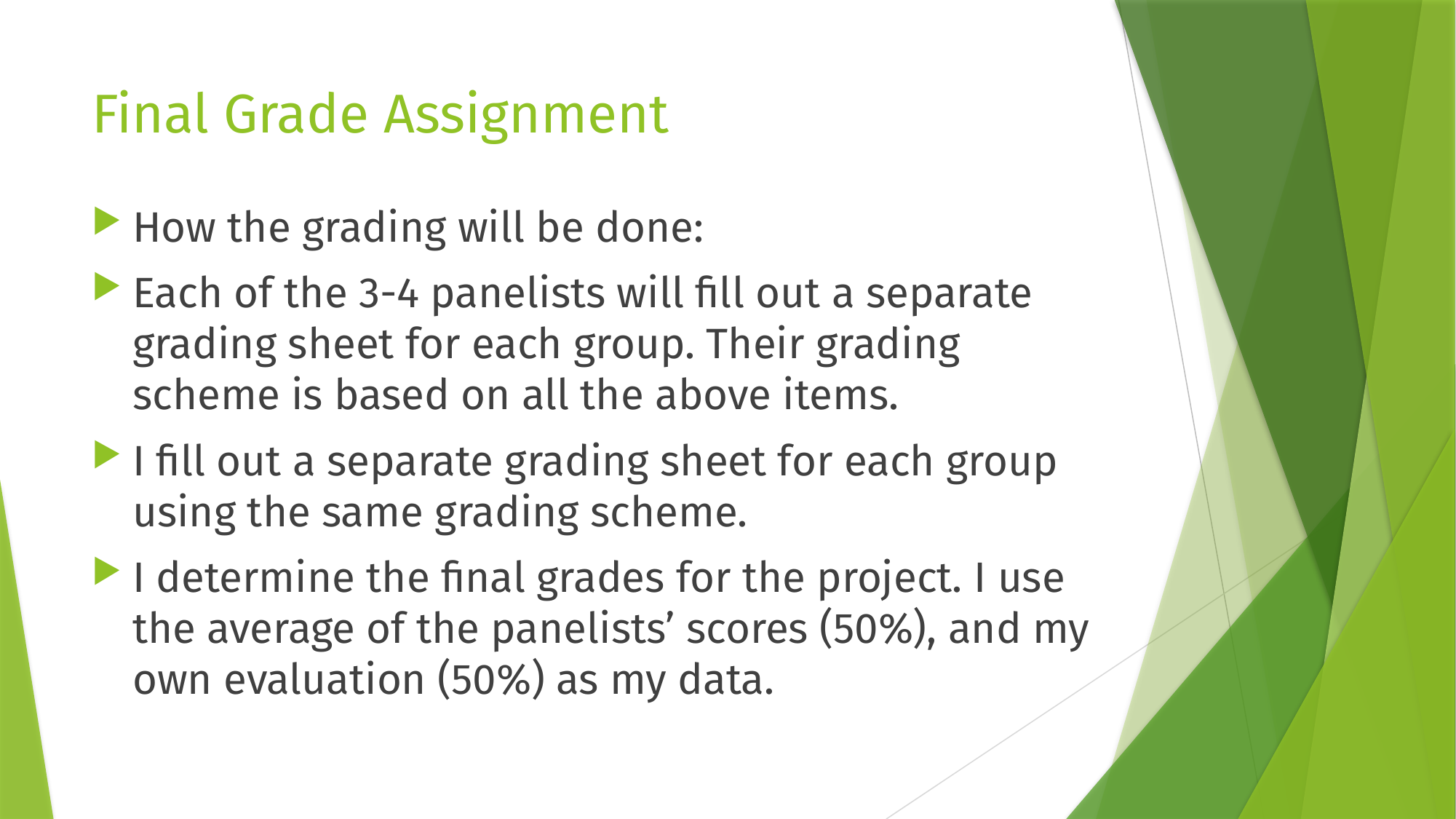

# Final Grade Assignment
How the grading will be done:
Each of the 3-4 panelists will fill out a separate grading sheet for each group. Their grading scheme is based on all the above items.
I fill out a separate grading sheet for each group using the same grading scheme.
I determine the final grades for the project. I use the average of the panelists’ scores (50%), and my own evaluation (50%) as my data.